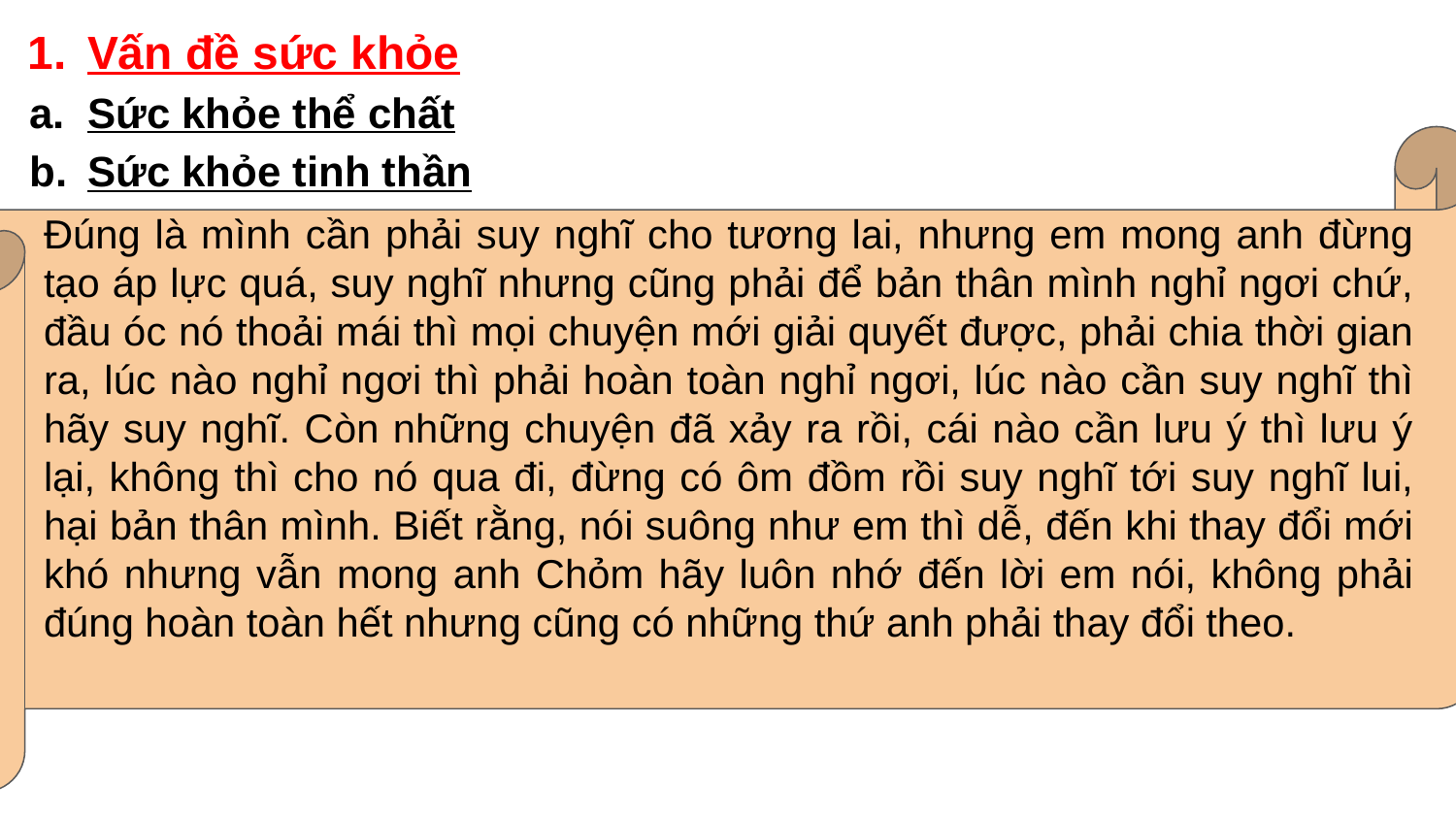

Vấn đề sức khỏe
Sức khỏe thể chất
Sức khỏe tinh thần

Đúng là mình cần phải suy nghĩ cho tương lai, nhưng em mong anh đừng tạo áp lực quá, suy nghĩ nhưng cũng phải để bản thân mình nghỉ ngơi chứ, đầu óc nó thoải mái thì mọi chuyện mới giải quyết được, phải chia thời gian ra, lúc nào nghỉ ngơi thì phải hoàn toàn nghỉ ngơi, lúc nào cần suy nghĩ thì hãy suy nghĩ. Còn những chuyện đã xảy ra rồi, cái nào cần lưu ý thì lưu ý lại, không thì cho nó qua đi, đừng có ôm đồm rồi suy nghĩ tới suy nghĩ lui, hại bản thân mình. Biết rằng, nói suông như em thì dễ, đến khi thay đổi mới khó nhưng vẫn mong anh Chỏm hãy luôn nhớ đến lời em nói, không phải đúng hoàn toàn hết nhưng cũng có những thứ anh phải thay đổi theo.